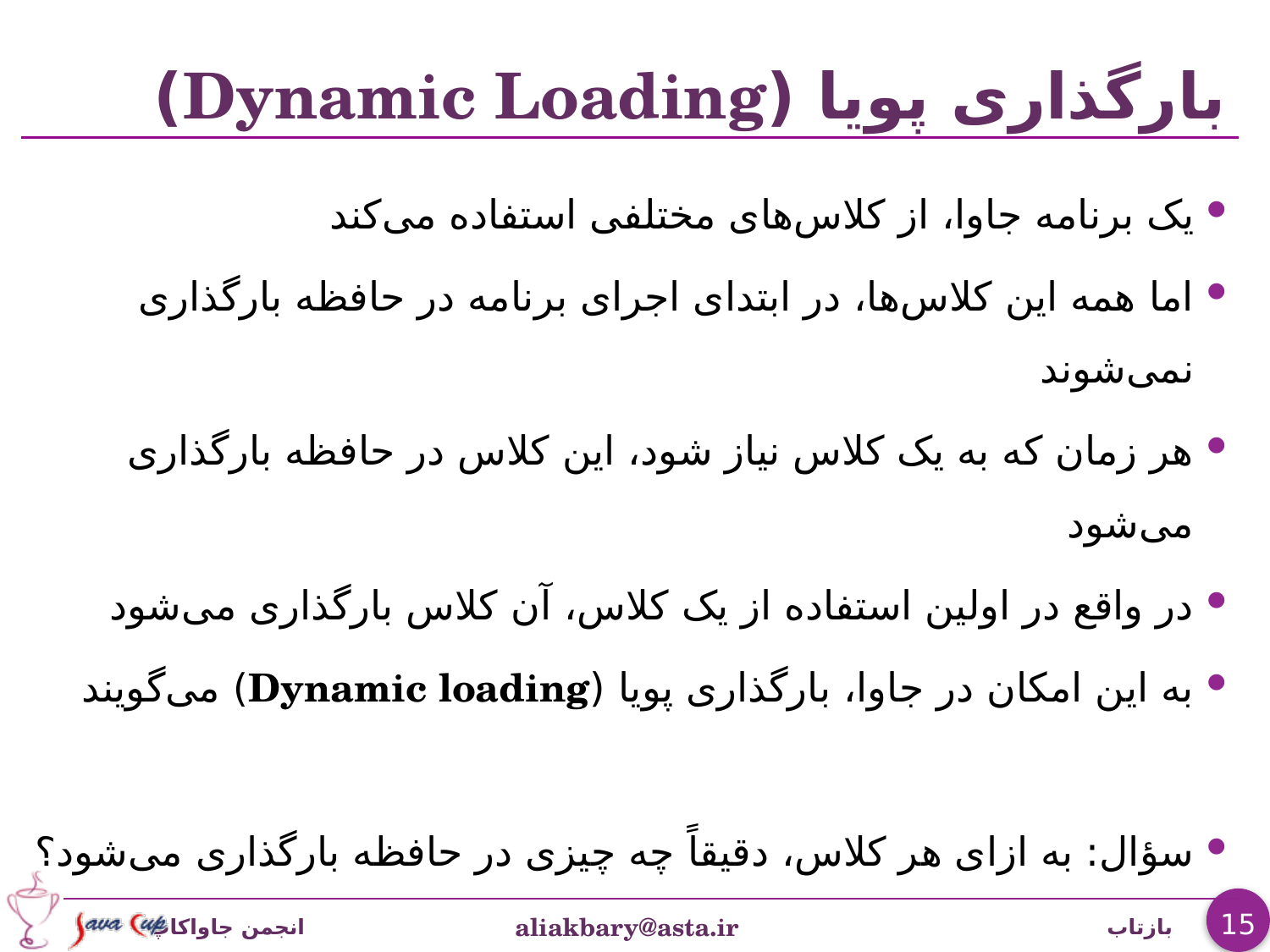

# بارگذاری پویا (Dynamic Loading)
یک برنامه جاوا، از کلاس‌های مختلفی استفاده می‌کند
اما همه این کلاس‌ها، در ابتدای اجرای برنامه در حافظه بارگذاری نمی‌شوند
هر زمان که به یک کلاس نیاز شود، این کلاس در حافظه بارگذاری می‌شود
در واقع در اولین استفاده از یک کلاس، آن کلاس بارگذاری می‌شود
به این امکان در جاوا، بارگذاری پویا (Dynamic loading) می‌گویند

سؤال: به ازای هر کلاس، دقیقاً چه چیزی در حافظه بارگذاری می‌‎شود؟